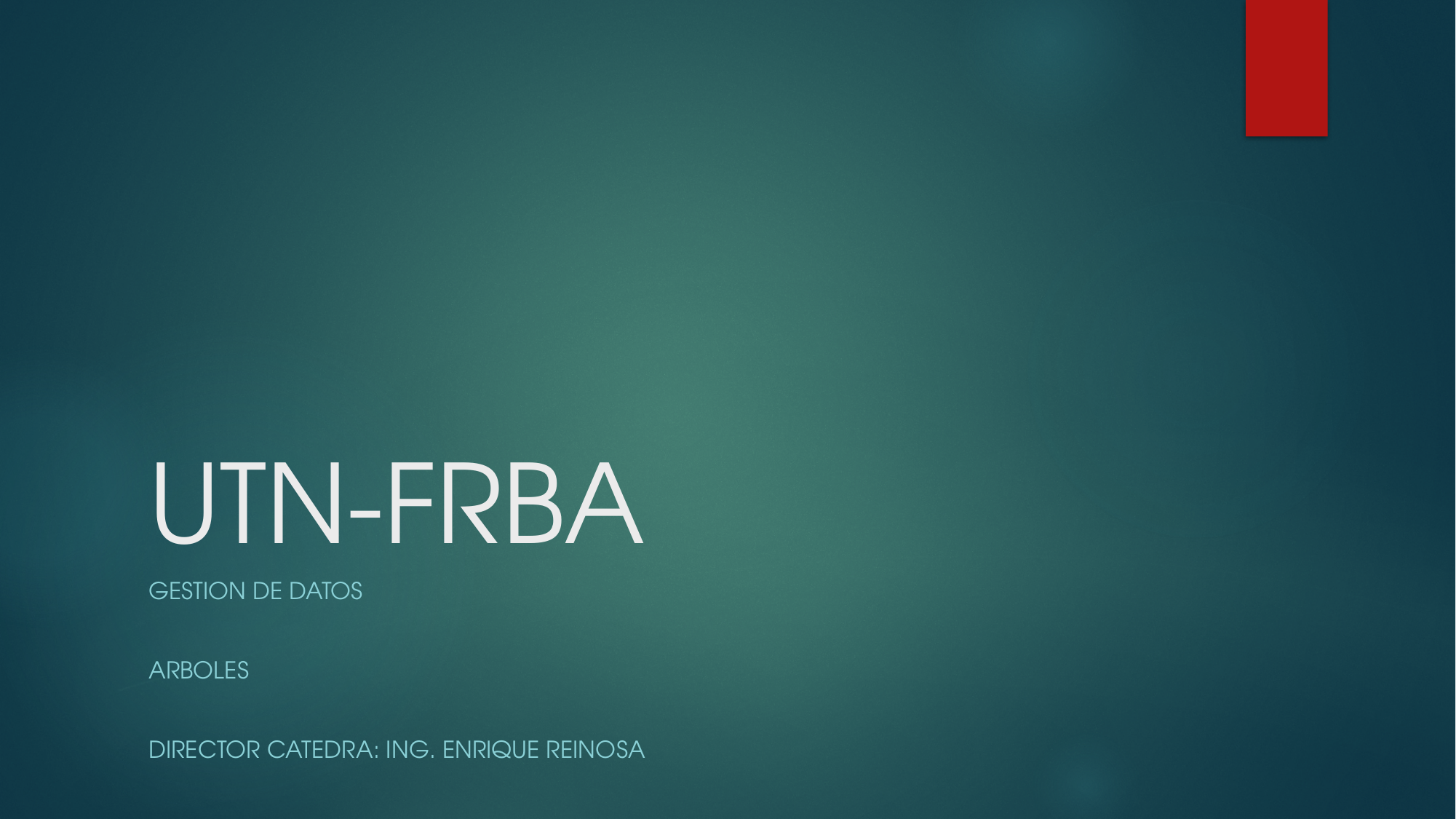

# UTN-FRBA
GESTION DE DATOS

ARBOLES

Director Catedra: Ing. Enrique Reinosa